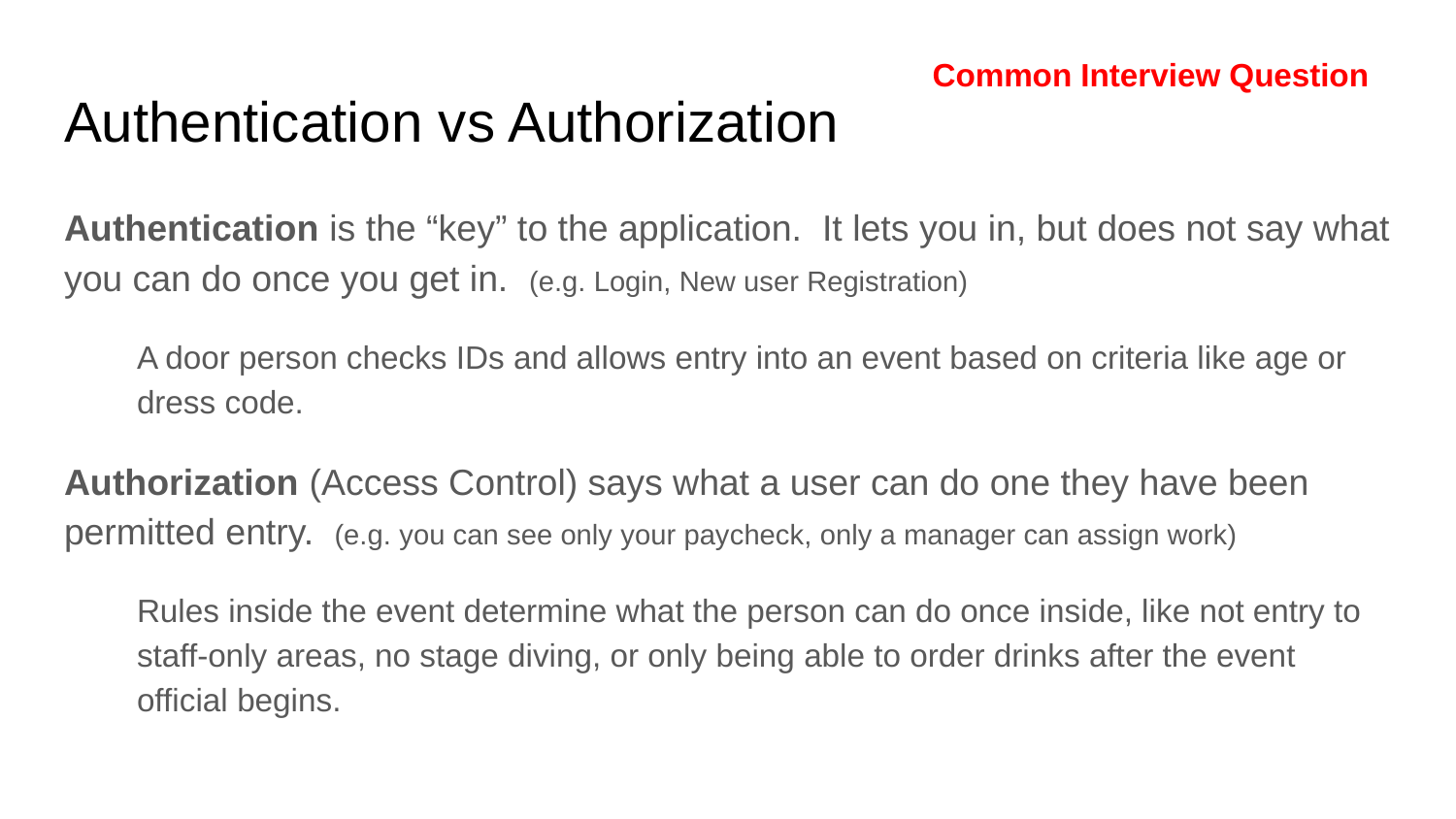

Common Interview Question
# Authentication vs Authorization
Authentication is the “key” to the application.  It lets you in, but does not say what you can do once you get in.  (e.g. Login, New user Registration)
A door person checks IDs and allows entry into an event based on criteria like age or dress code.
Authorization (Access Control) says what a user can do one they have been permitted entry.  (e.g. you can see only your paycheck, only a manager can assign work)
Rules inside the event determine what the person can do once inside, like not entry to staff-only areas, no stage diving, or only being able to order drinks after the event official begins.